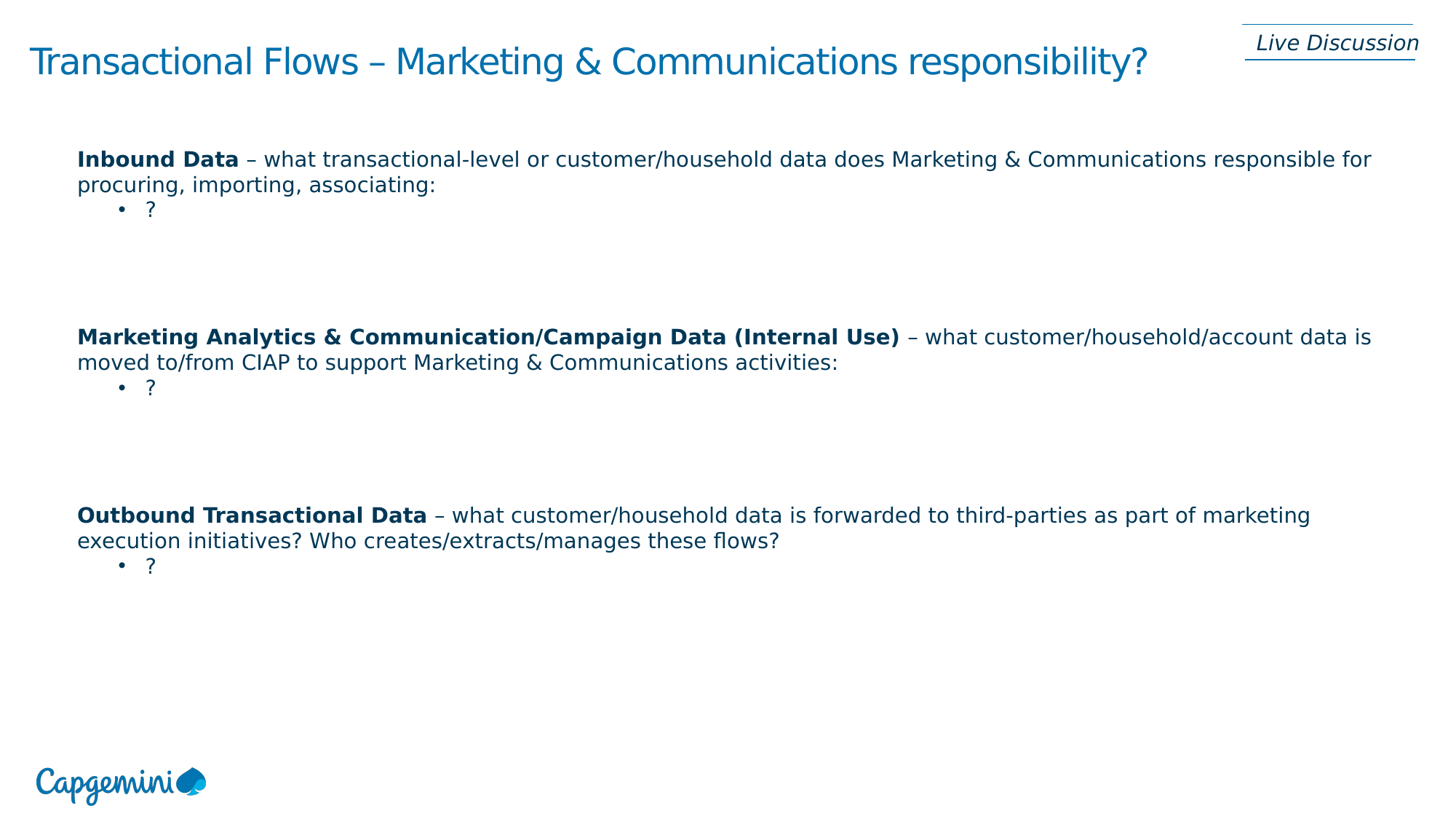

# Transactional Flows – Marketing & Communications responsibility?
Live Discussion
Inbound Data – what transactional-level or customer/household data does Marketing & Communications responsible for procuring, importing, associating:
?

Marketing Analytics & Communication/Campaign Data (Internal Use) – what customer/household/account data is moved to/from CIAP to support Marketing & Communications activities:
?

Outbound Transactional Data – what customer/household data is forwarded to third-parties as part of marketing execution initiatives? Who creates/extracts/manages these flows?
?